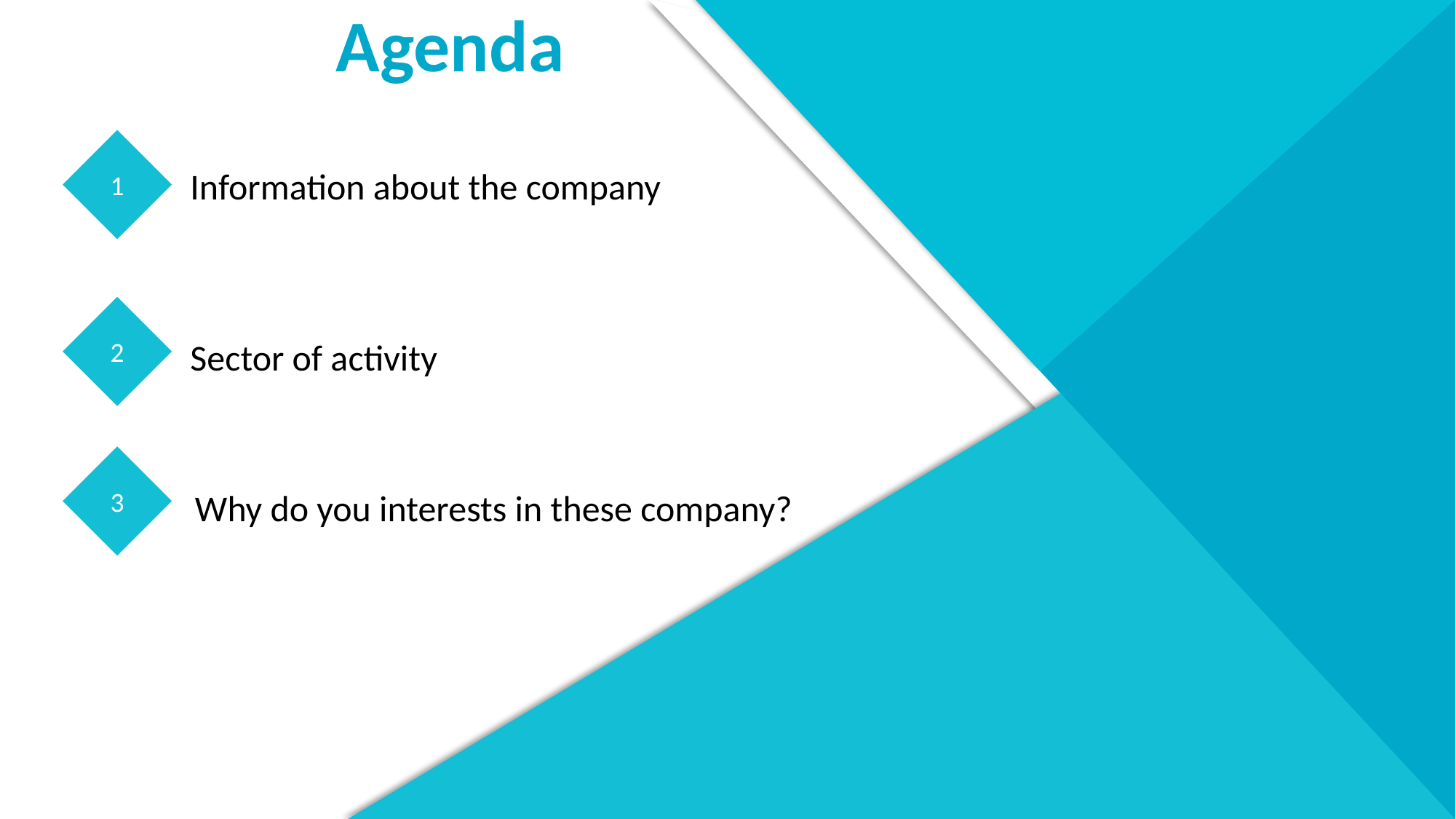

Agenda

1
Information about the company
2
Sector of activity

3
Why do you interests in these company?